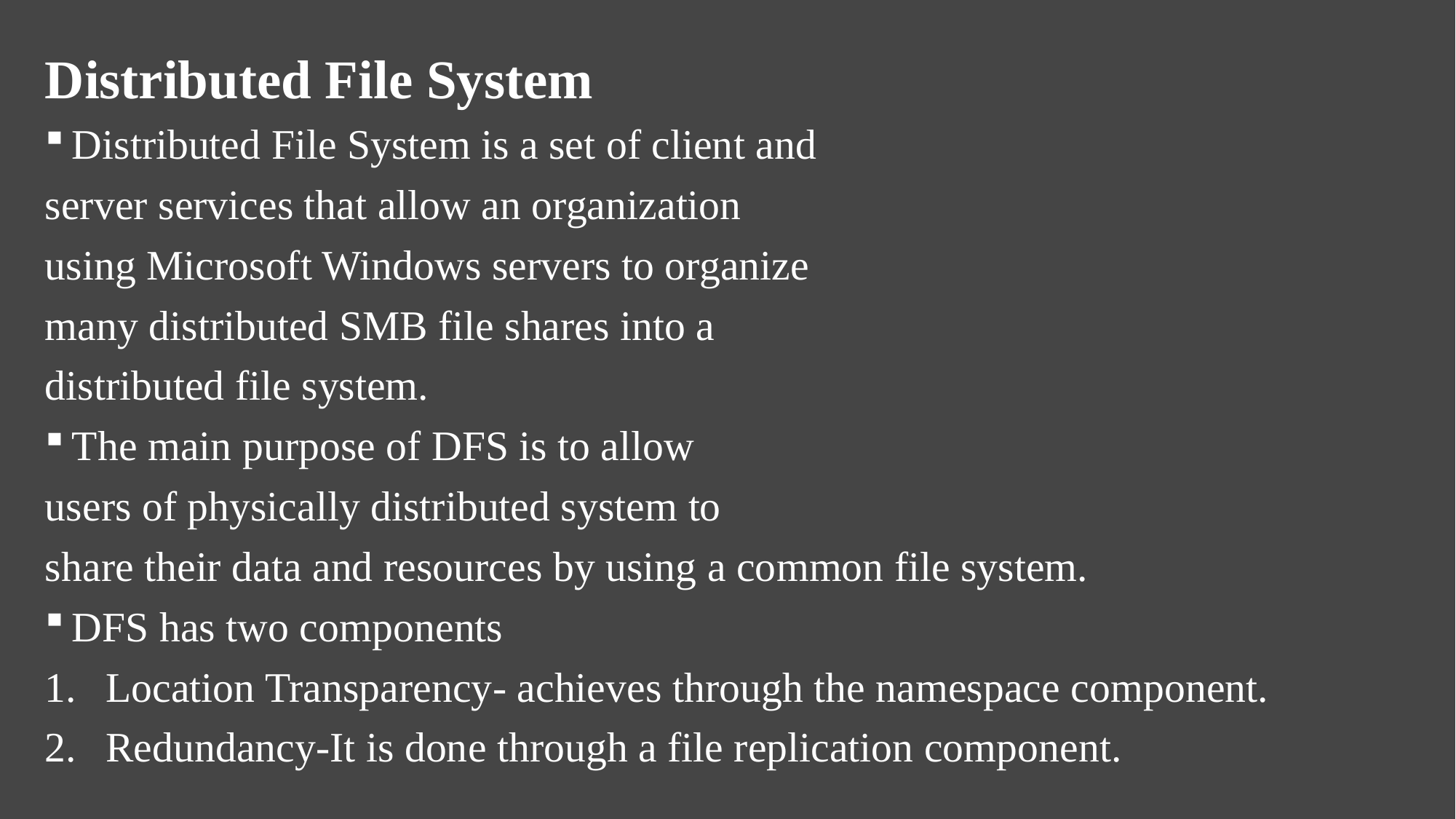

# Distributed File System
Distributed File System is a set of client and
server services that allow an organization
using Microsoft Windows servers to organize
many distributed SMB file shares into a
distributed file system.
The main purpose of DFS is to allow
users of physically distributed system to
share their data and resources by using a common file system.
DFS has two components
Location Transparency- achieves through the namespace component.
Redundancy-It is done through a file replication component.